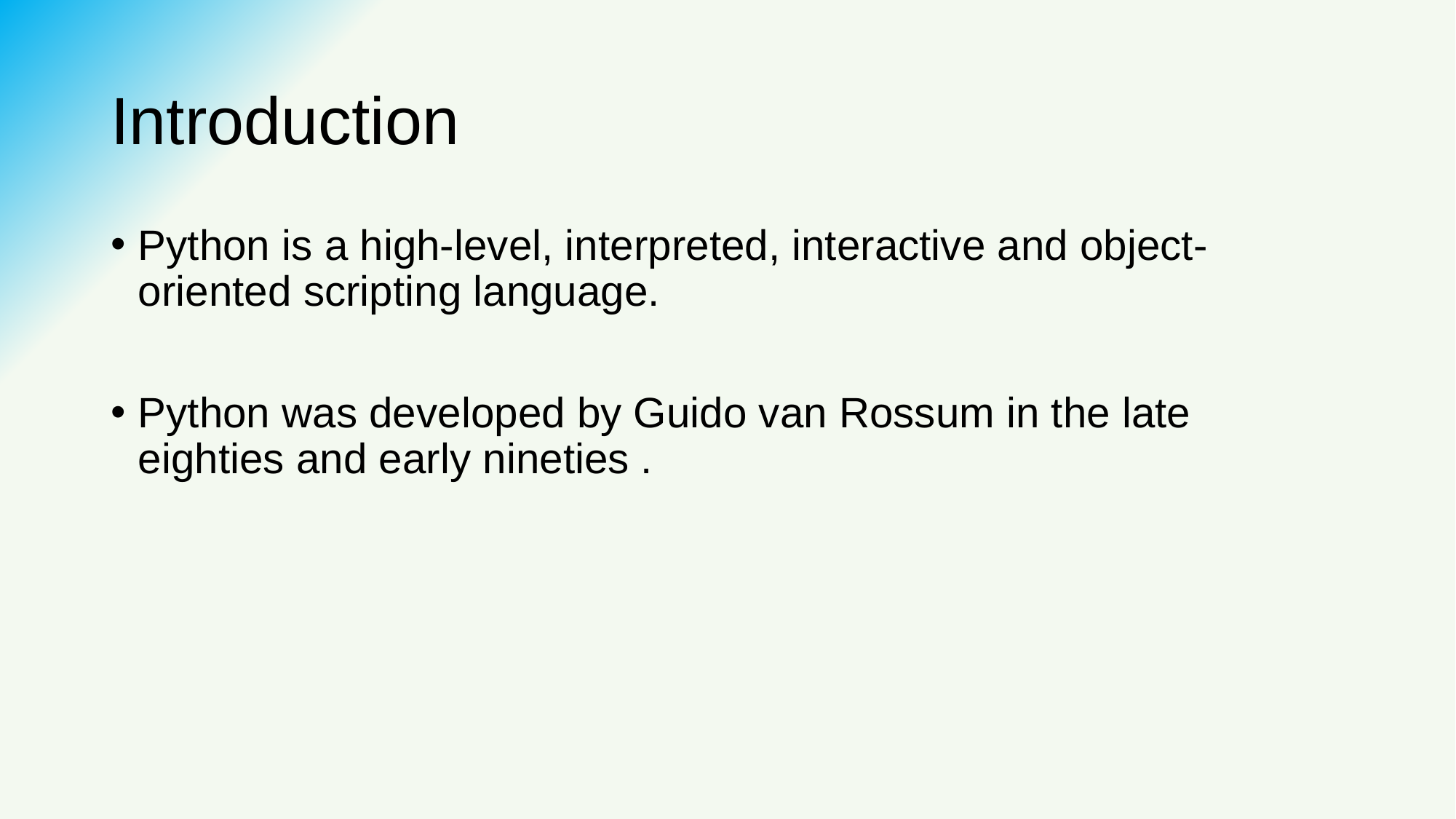

# Introduction
Python is a high-level, interpreted, interactive and object-oriented scripting language.

Python was developed by Guido van Rossum in the late eighties and early nineties .